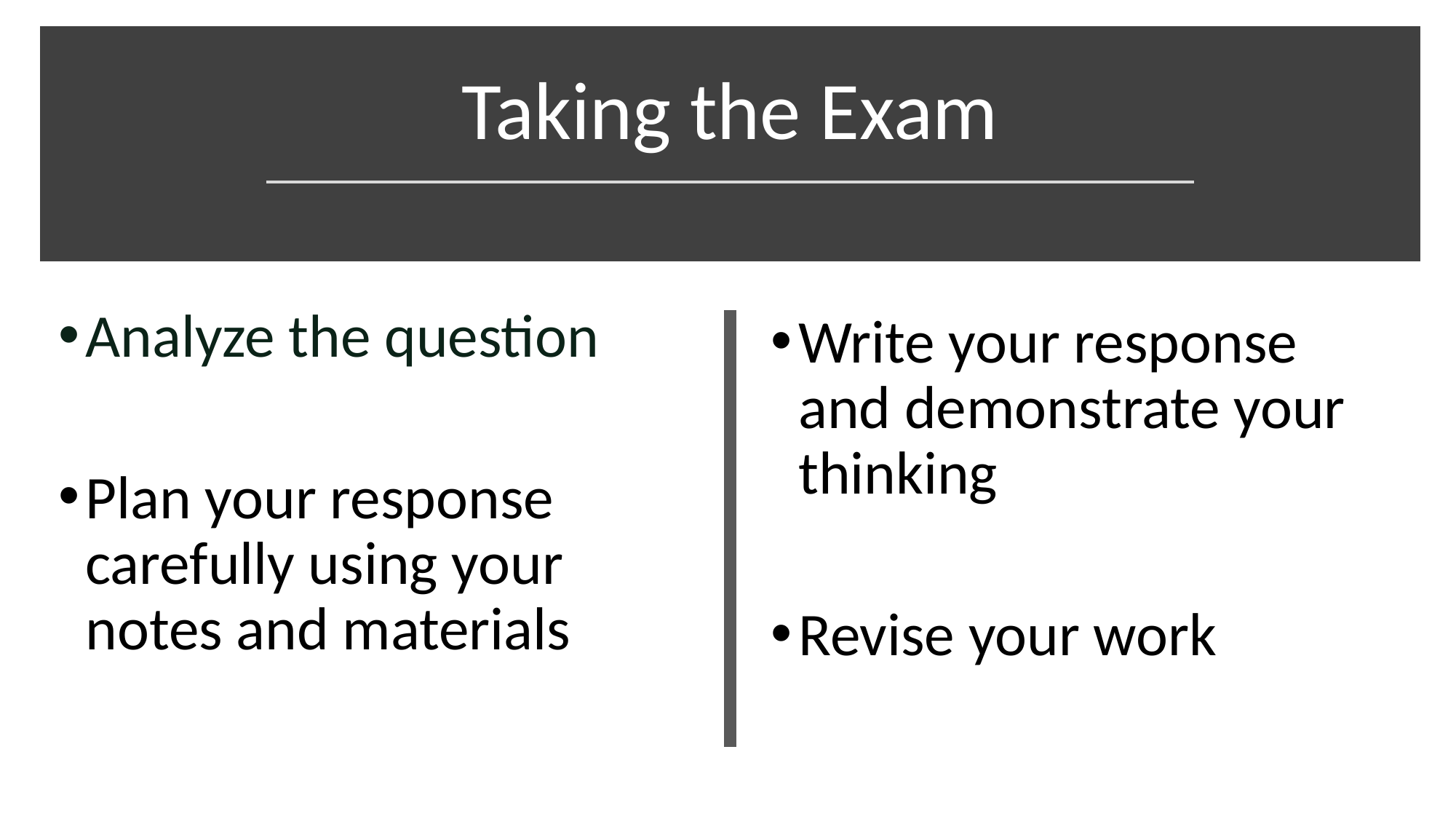

# Taking the Exam
Analyze the question

Plan your response carefully using your notes and materials

Write your response and demonstrate your thinking

Revise your work